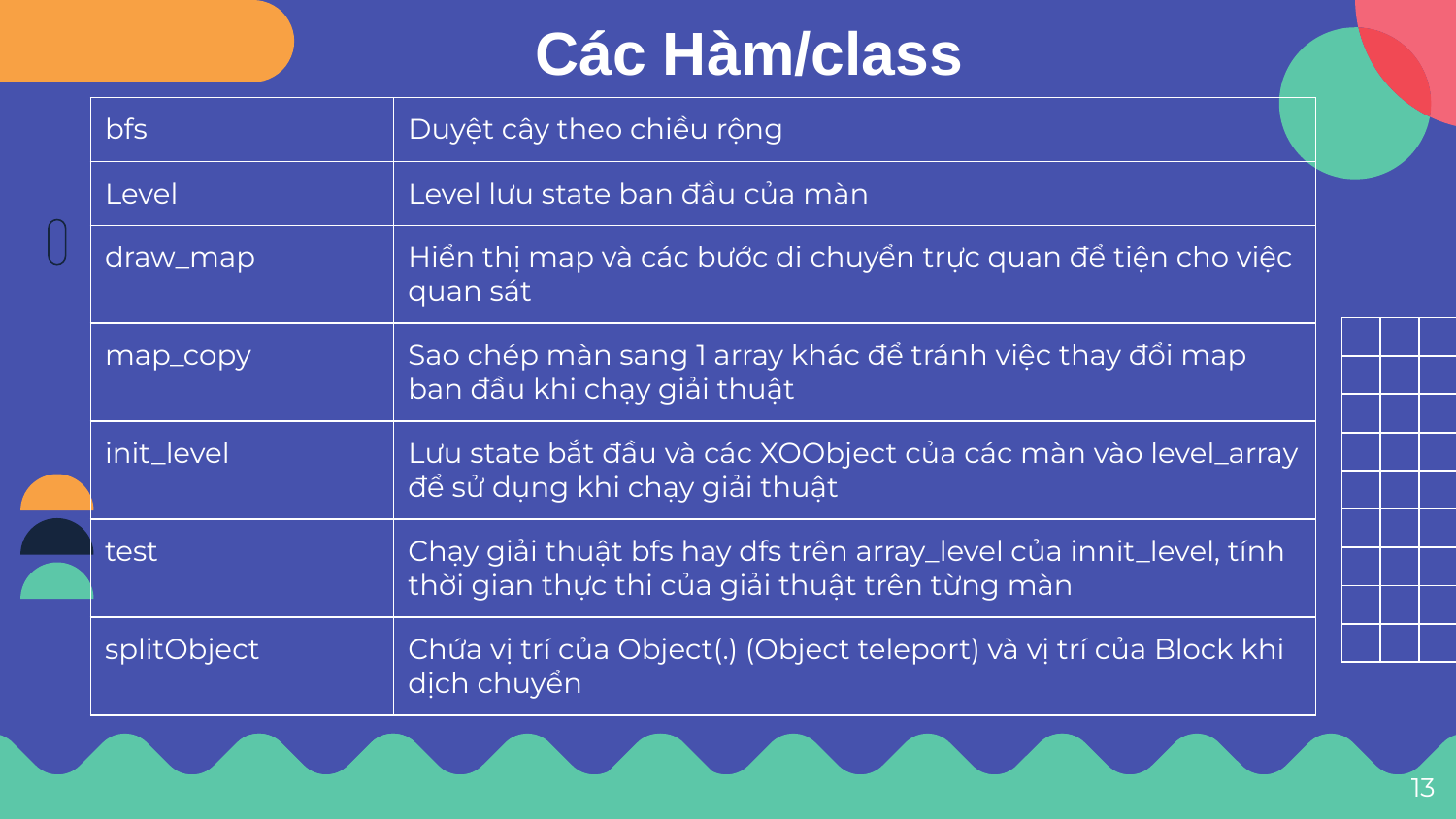

# Các Hàm/class
| bfs | Duyệt cây theo chiều rộng |  |
| --- | --- | --- |
| Level | Level lưu state ban đầu của màn |  |
| draw\_map | Hiển thị map và các bước di chuyển trực quan để tiện cho việc quan sát |  |
| map\_copy | Sao chép màn sang 1 array khác để tránh việc thay đổi map ban đầu khi chạy giải thuật |  |
| init\_level | Lưu state bắt đầu và các XOObject của các màn vào level\_array để sử dụng khi chạy giải thuật |  |
| test | Chạy giải thuật bfs hay dfs trên array\_level của innit\_level, tính thời gian thực thi của giải thuật trên từng màn |  |
| splitObject | Chứa vị trí của Object(.) (Object teleport) và vị trí của Block khi dịch chuyển |  |
13